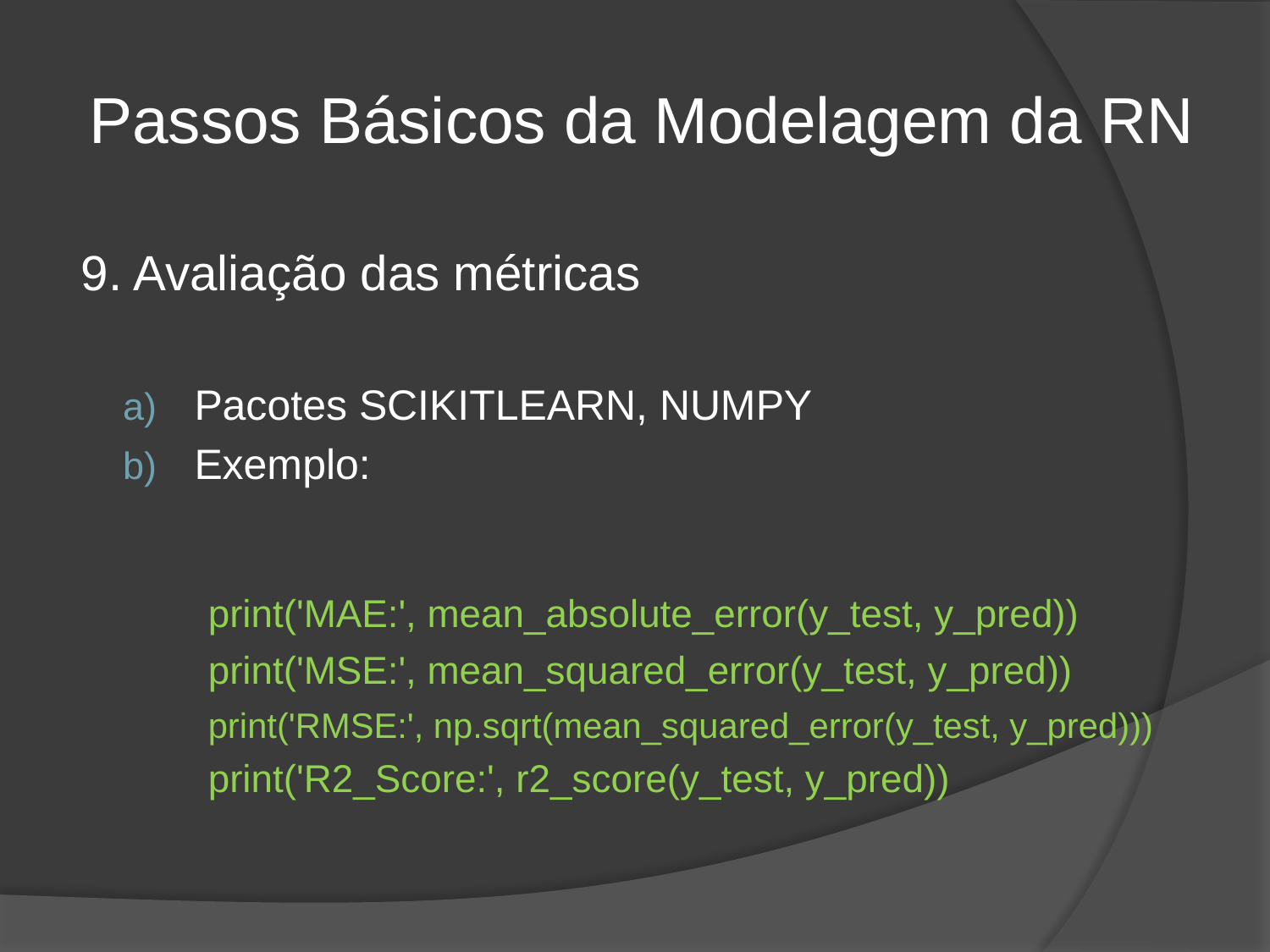

# Passos Básicos da Modelagem da RN

9. Avaliação das métricas

Pacotes SCIKITLEARN, NUMPY
Exemplo:

	print('MAE:', mean_absolute_error(y_test, y_pred))
	print('MSE:', mean_squared_error(y_test, y_pred))
	print('RMSE:', np.sqrt(mean_squared_error(y_test, y_pred)))
	print('R2_Score:', r2_score(y_test, y_pred))